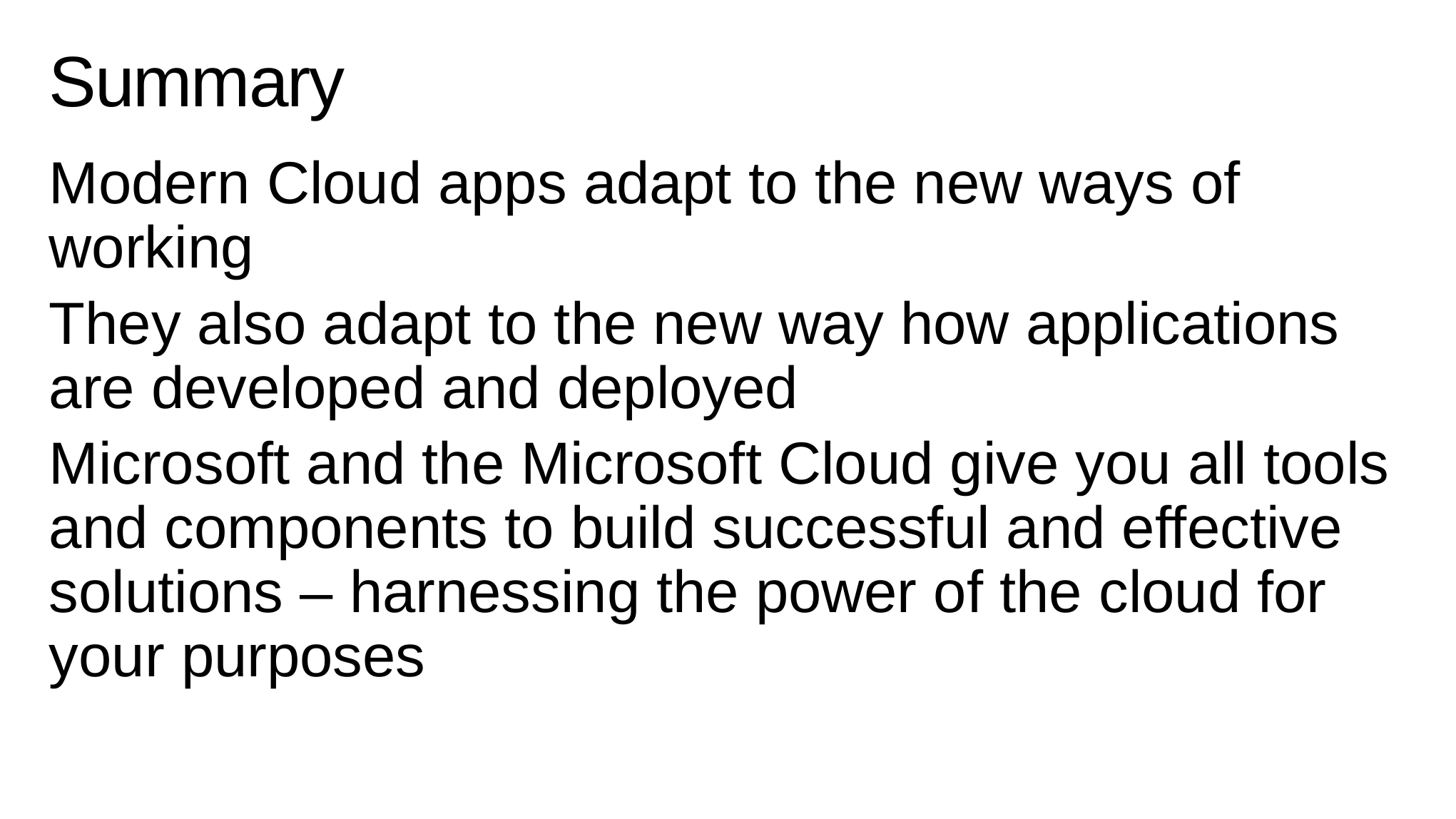

# Summary
Modern Cloud apps adapt to the new ways of working
They also adapt to the new way how applications are developed and deployed
Microsoft and the Microsoft Cloud give you all tools and components to build successful and effective solutions – harnessing the power of the cloud for your purposes